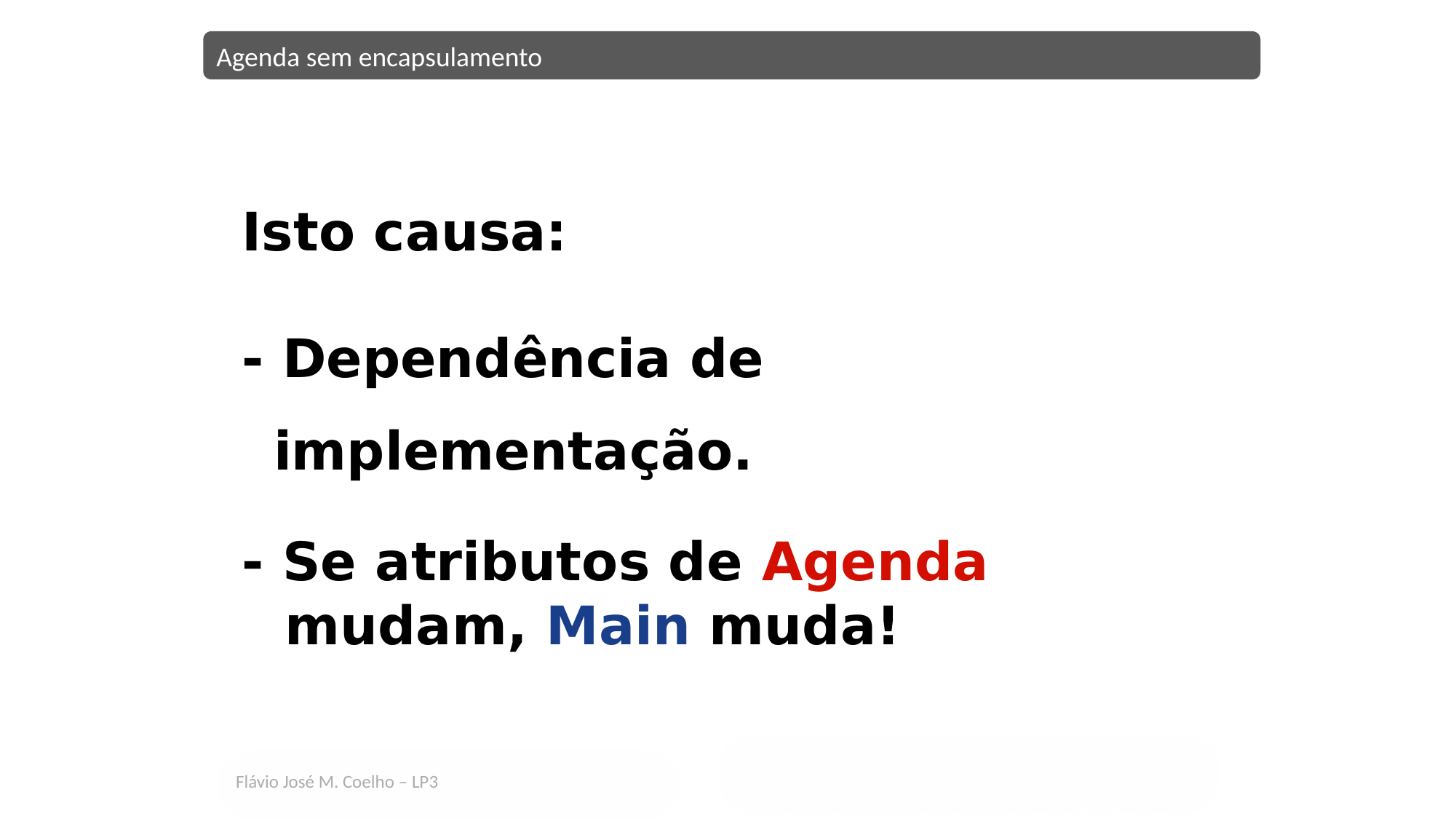

Agenda sem encapsulamento
Isto causa:
- Dependência de implementação.
- Se atributos de Agenda mudam, Main muda!

Flávio José M. Coelho – LP3